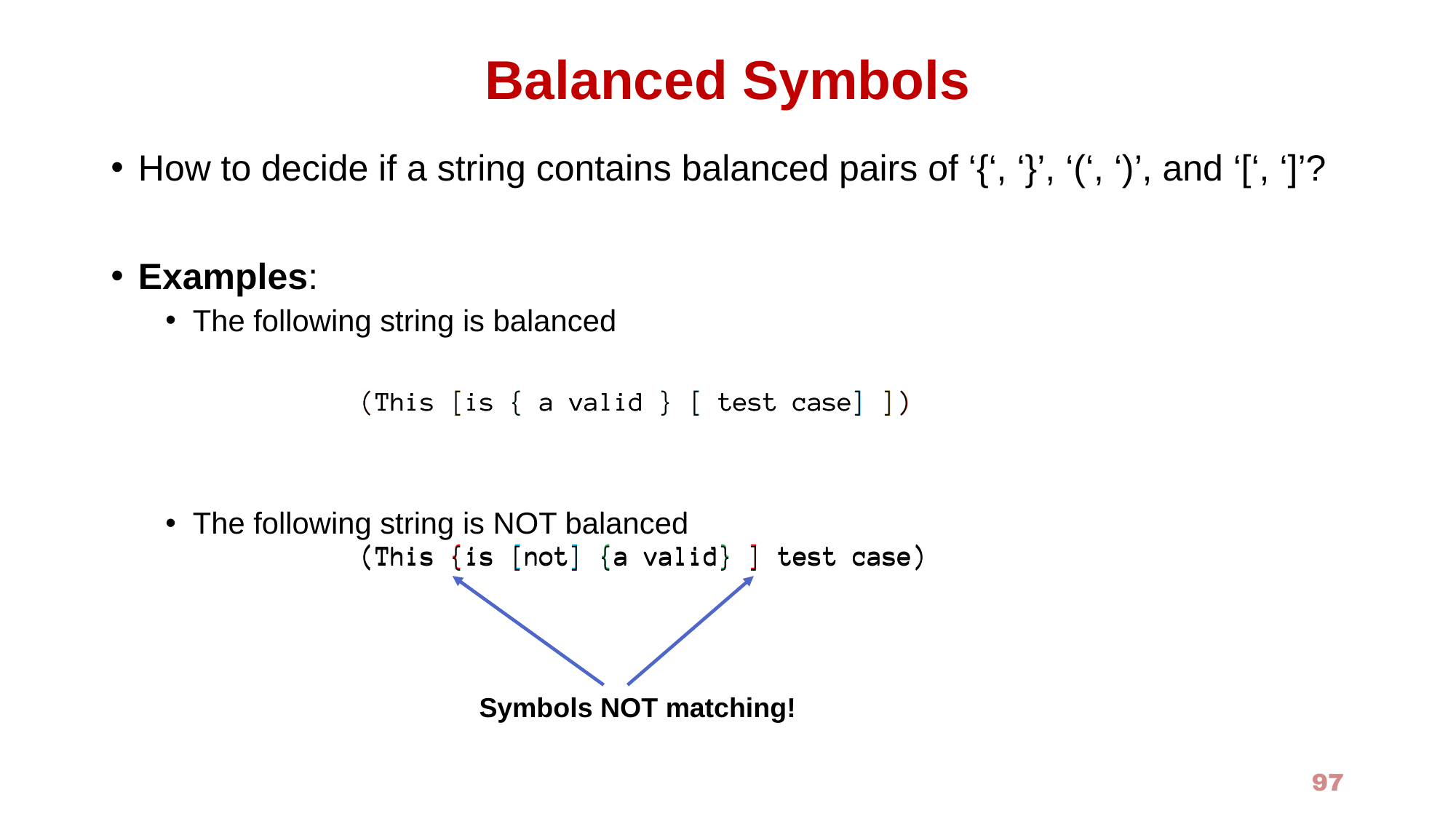

# Balanced Symbols
How to decide if a string contains balanced pairs of ‘{‘, ‘}’, ‘(‘, ‘)’, and ‘[‘, ‘]’?

Examples:
The following string is balanced

The following string is NOT balanced
(This [is { a valid } [ test case] ])
(This [is { a valid } [ test case] ])
(This {is [not] {a valid} ] test case)
(This {is [not] {a valid} ] test case)
Symbols NOT matching!
97